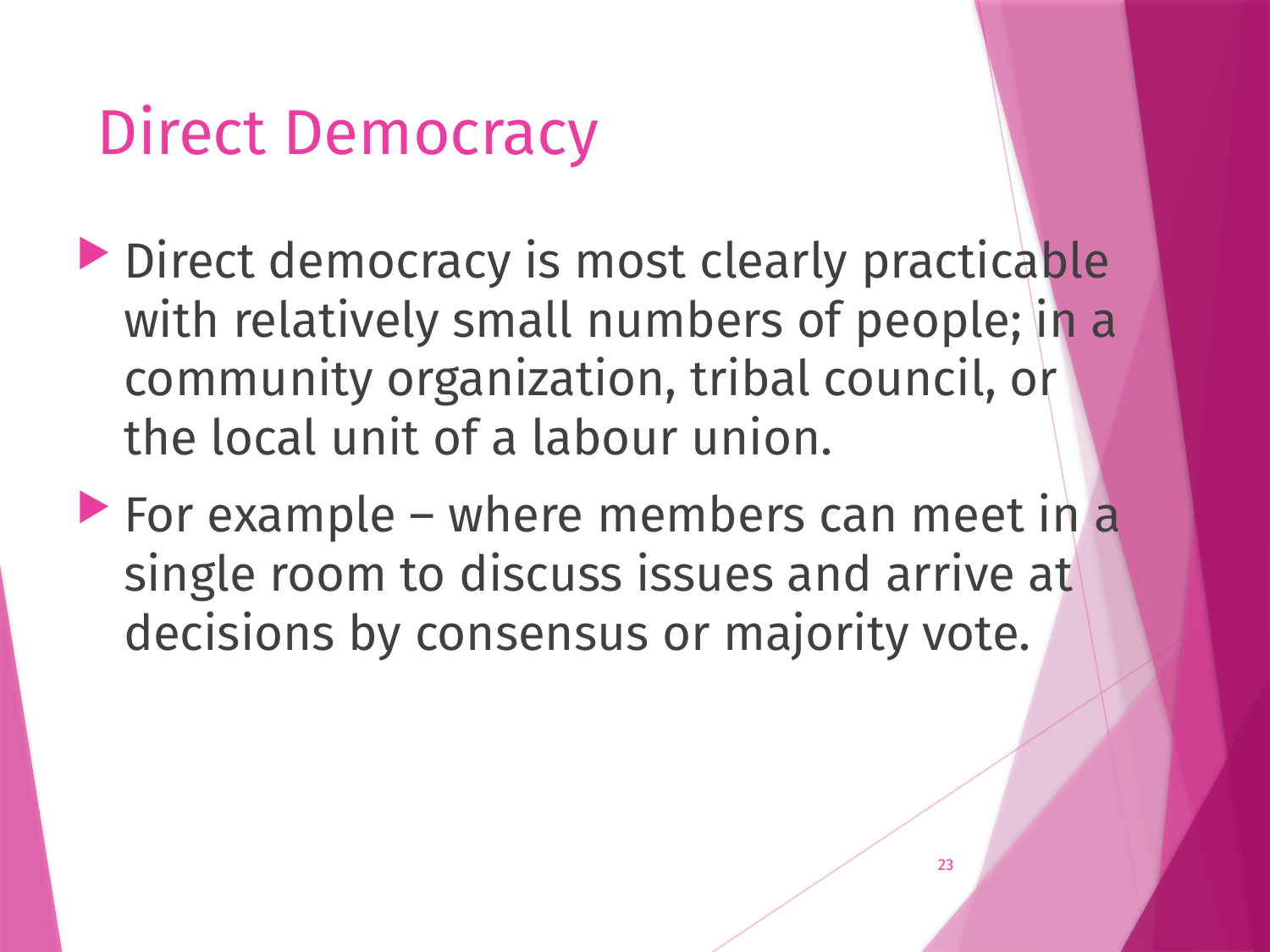

# Direct Democracy
Direct democracy is most clearly practicable with relatively small numbers of people; in a community organization, tribal council, or the local unit of a labour union.
For example – where members can meet in a single room to discuss issues and arrive at decisions by consensus or majority vote.
23